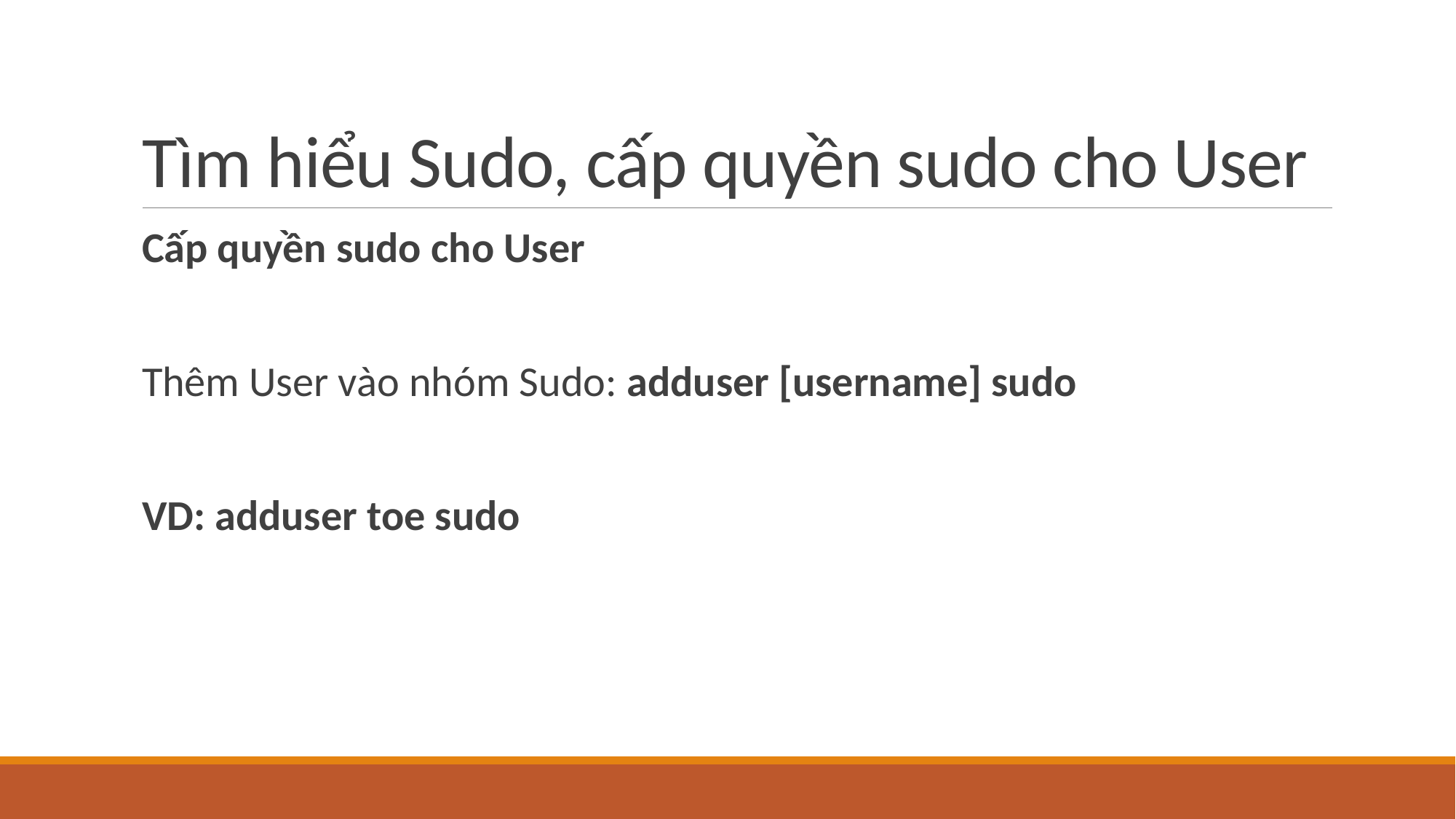

# Tìm hiểu Sudo, cấp quyền sudo cho User
Cấp quyền sudo cho User

Thêm User vào nhóm Sudo: adduser [username] sudo

VD: adduser toe sudo